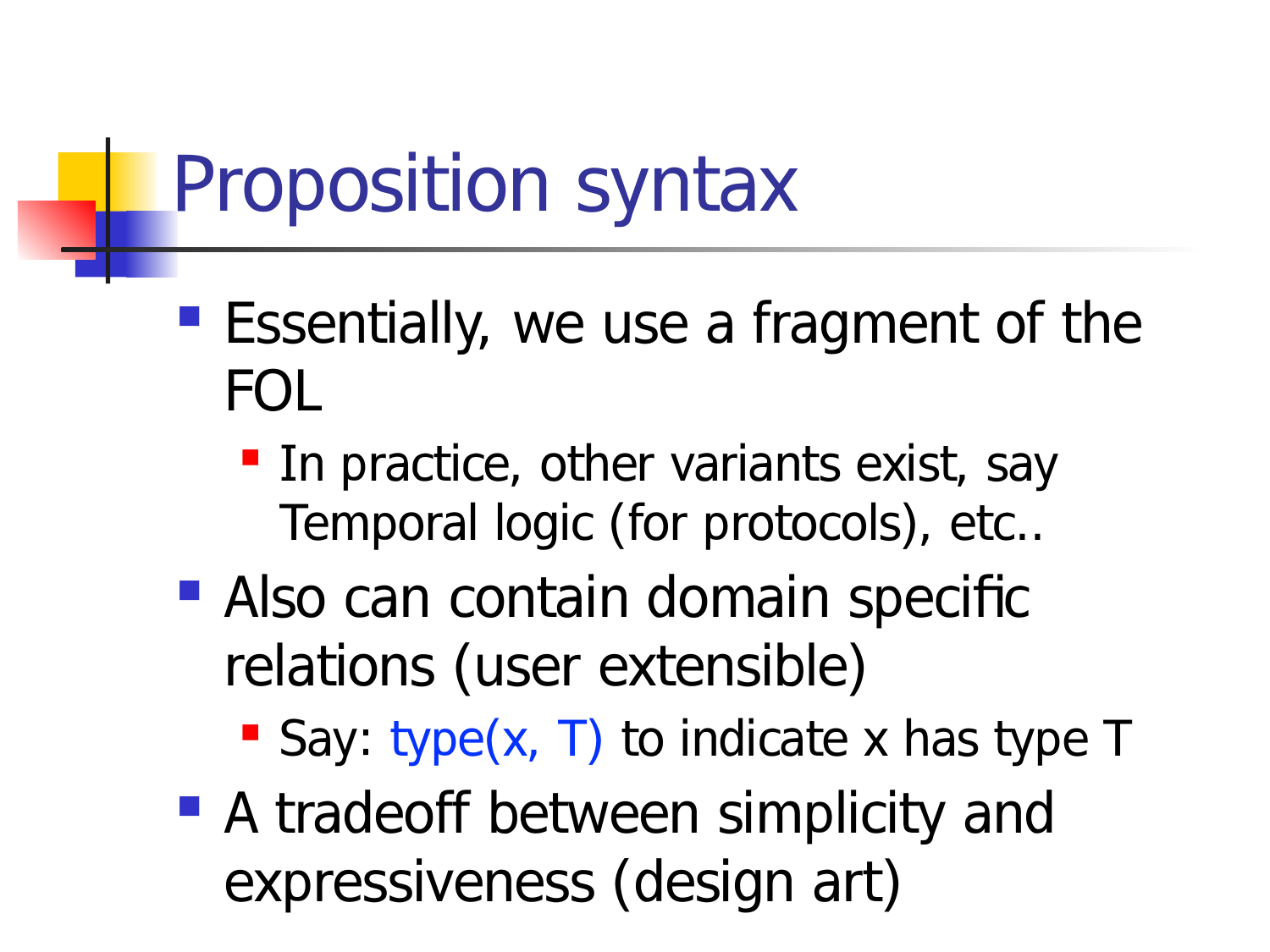

# Proposition syntax
Essentially, we use a fragment of the FOL
In practice, other variants exist, say Temporal logic (for protocols), etc..
Also can contain domain specific relations (user extensible)
Say: type(x, T) to indicate x has type T
A tradeoff between simplicity and expressiveness (design art)